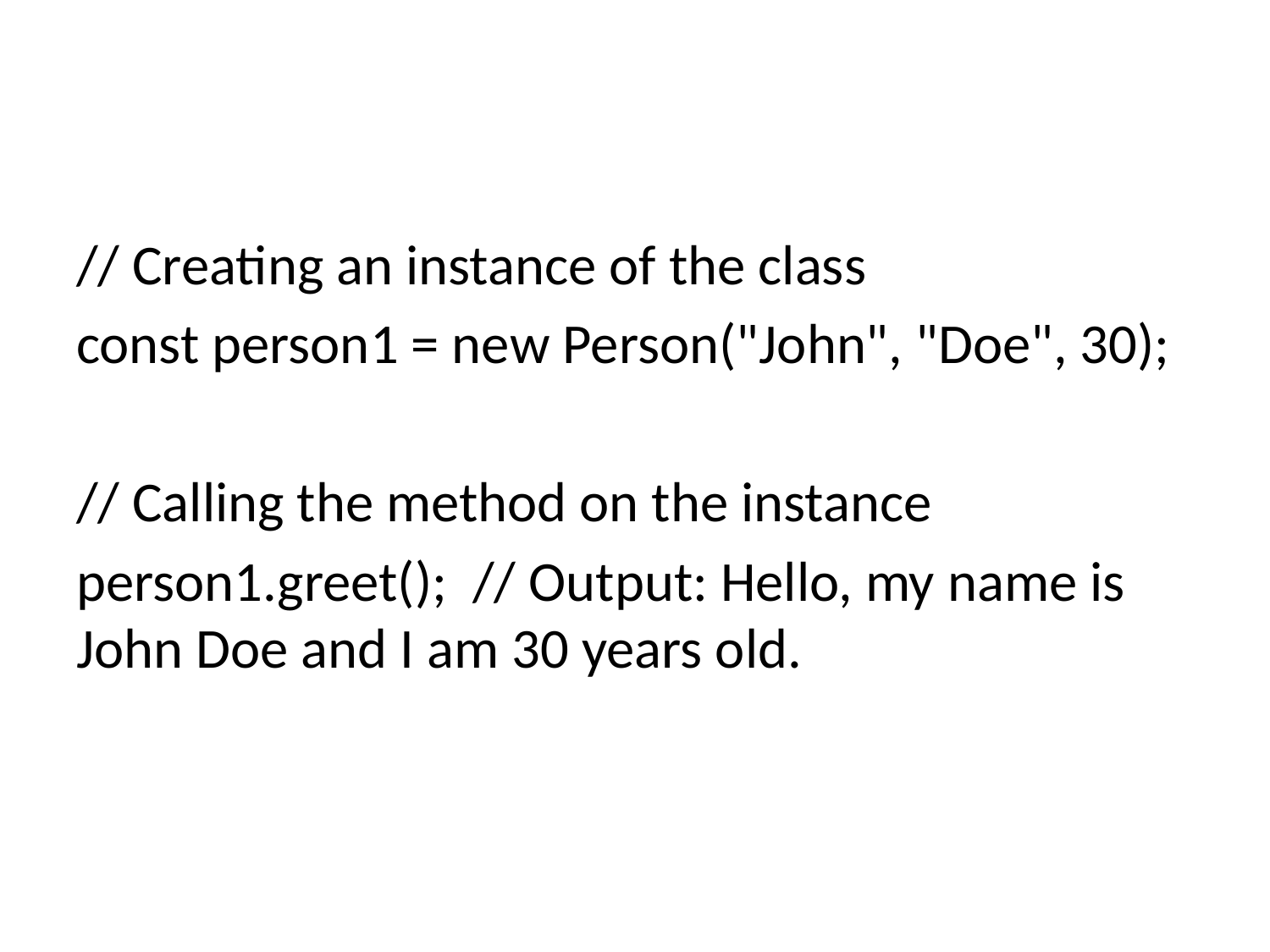

#
// Creating an instance of the class
const person1 = new Person("John", "Doe", 30);

// Calling the method on the instance
person1.greet();  // Output: Hello, my name is John Doe and I am 30 years old.